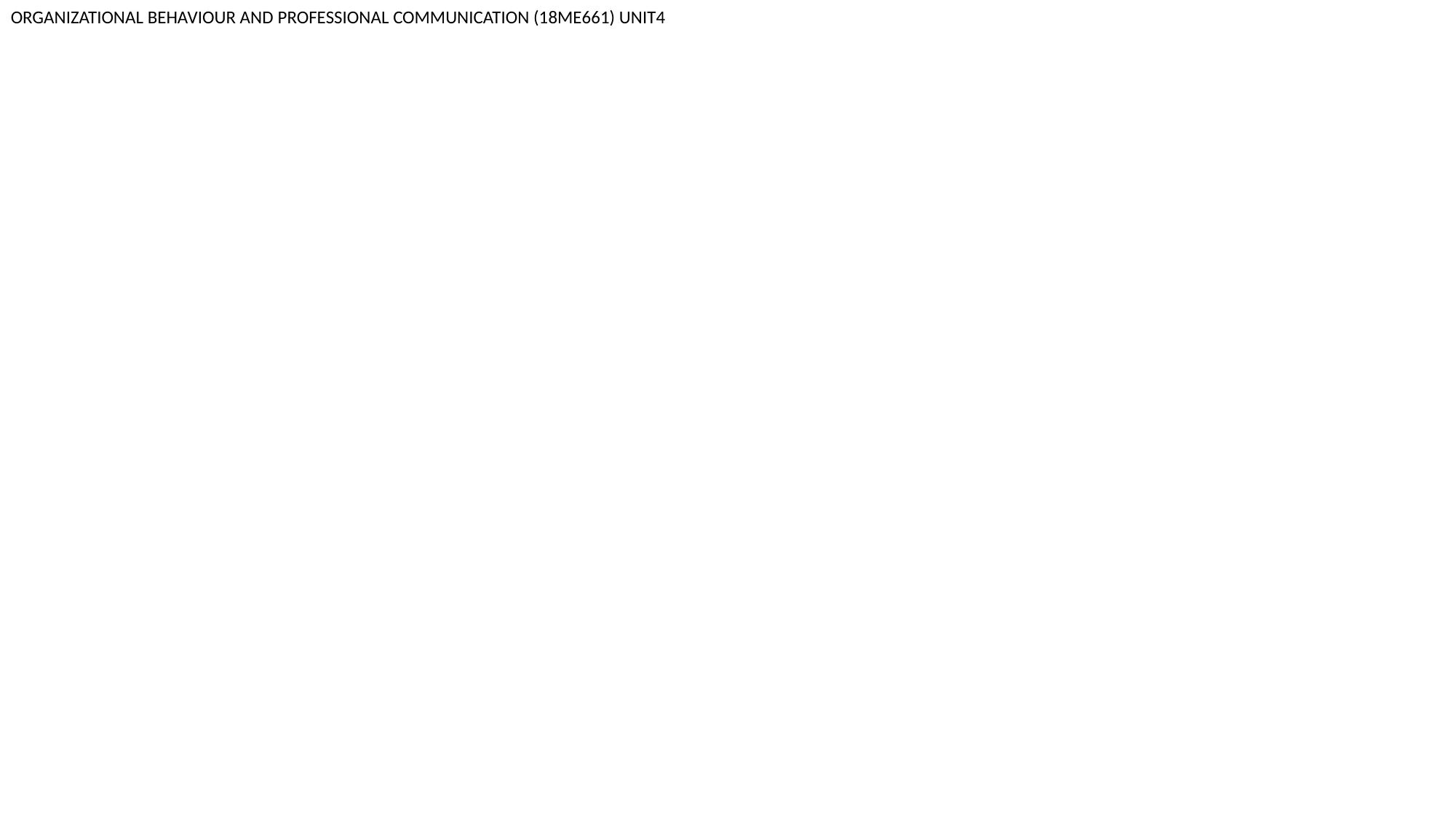

ORGANIZATIONAL BEHAVIOUR AND PROFESSIONAL COMMUNICATION (18ME661) UNIT4